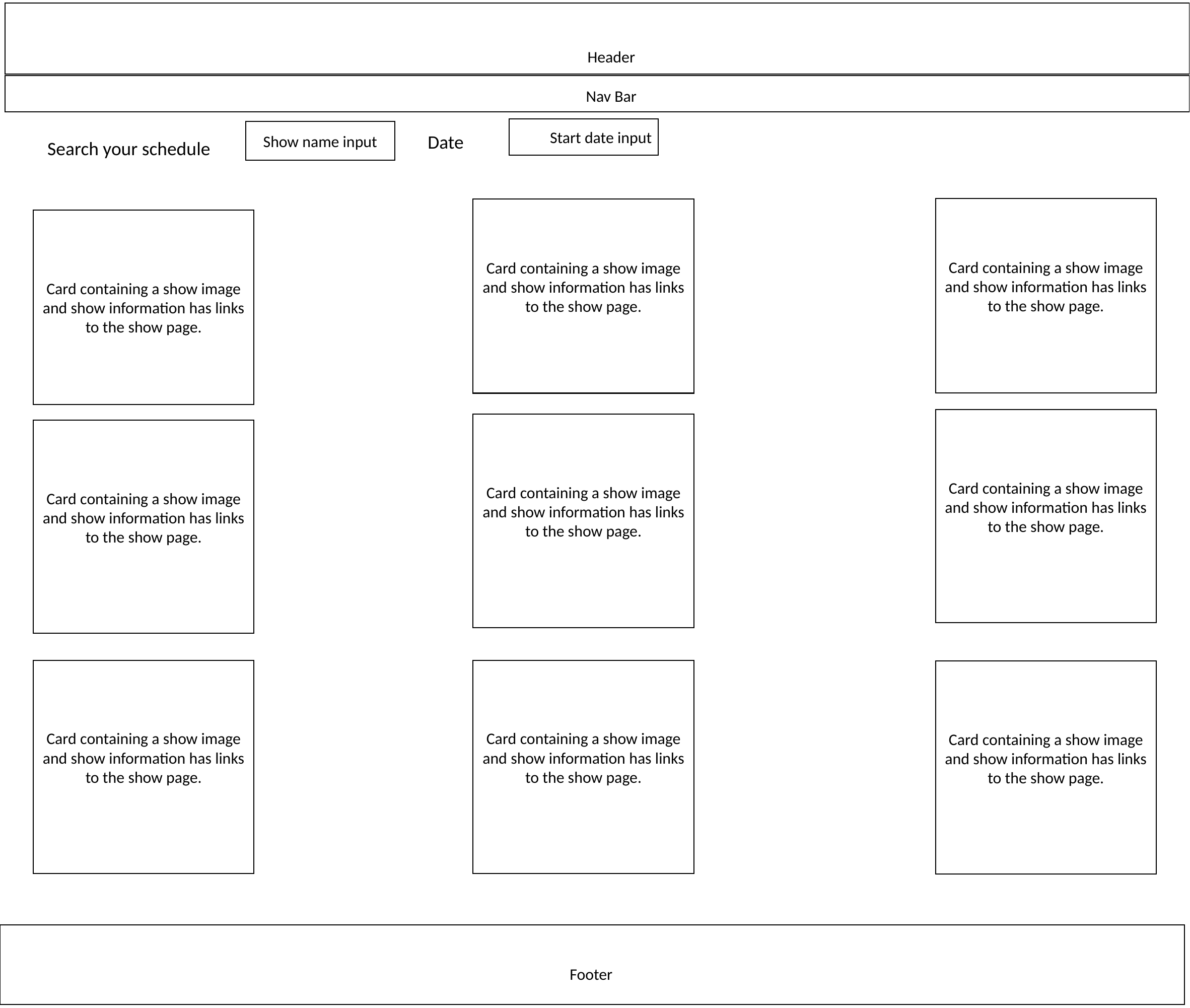

Header

Nav Bar
Start date input
Show name input
Date
Search your schedule
Card containing a show image and show information has links to the show page.

Card containing a show image and show information has links to the show page.

Card containing a show image and show information has links to the show page.
Card containing a show image and show information has links to the show page.

Card containing a show image and show information has links to the show page.

Card containing a show image and show information has links to the show page.

Card containing a show image and show information has links to the show page.

Card containing a show image and show information has links to the show page.

Card containing a show image and show information has links to the show page.

Footer